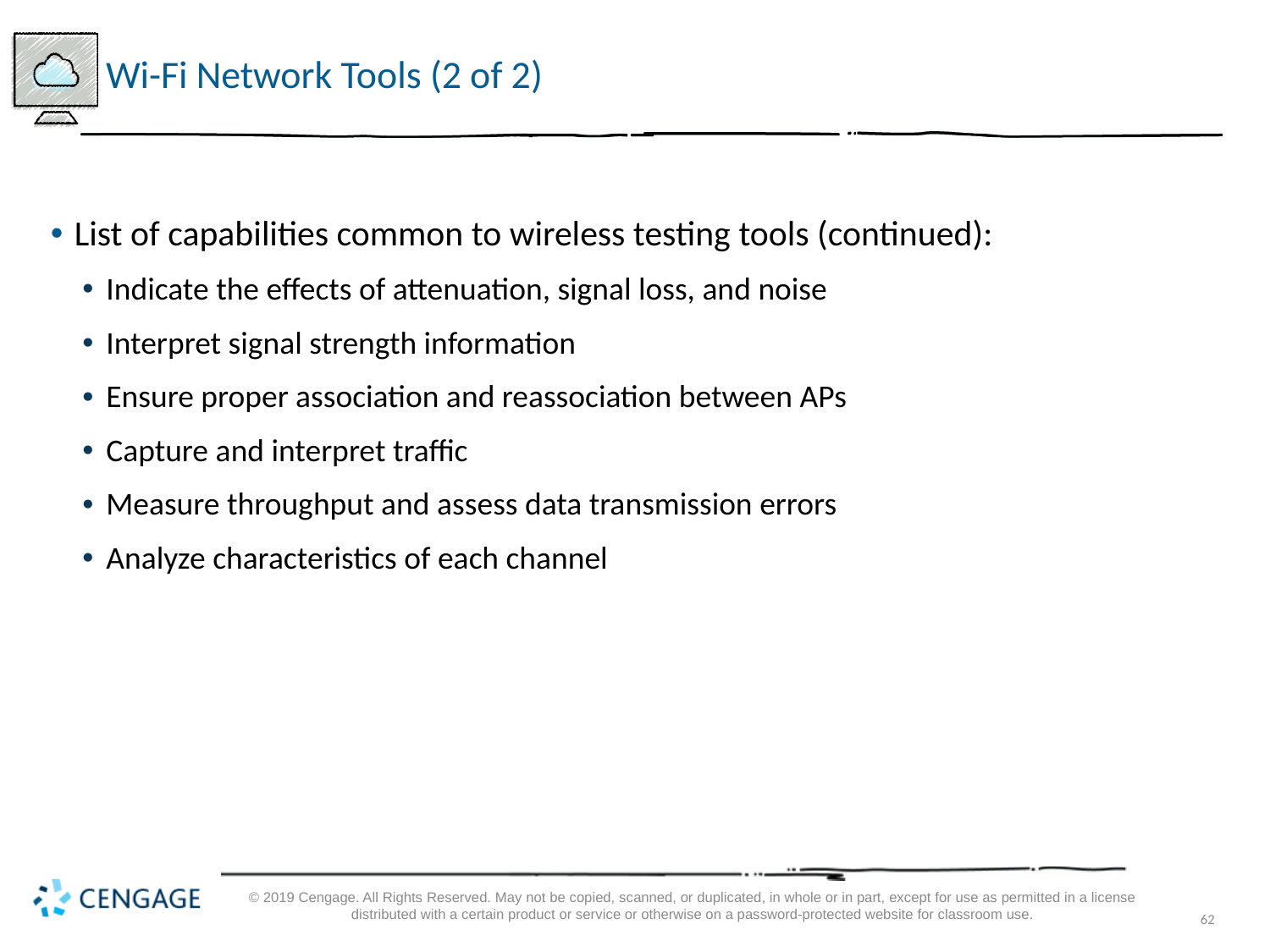

# Wi-Fi Network Tools (2 of 2)
List of capabilities common to wireless testing tools (continued):
Indicate the effects of attenuation, signal loss, and noise
Interpret signal strength information
Ensure proper association and reassociation between APs
Capture and interpret traffic
Measure throughput and assess data transmission errors
Analyze characteristics of each channel
© 2019 Cengage. All Rights Reserved. May not be copied, scanned, or duplicated, in whole or in part, except for use as permitted in a license distributed with a certain product or service or otherwise on a password-protected website for classroom use.